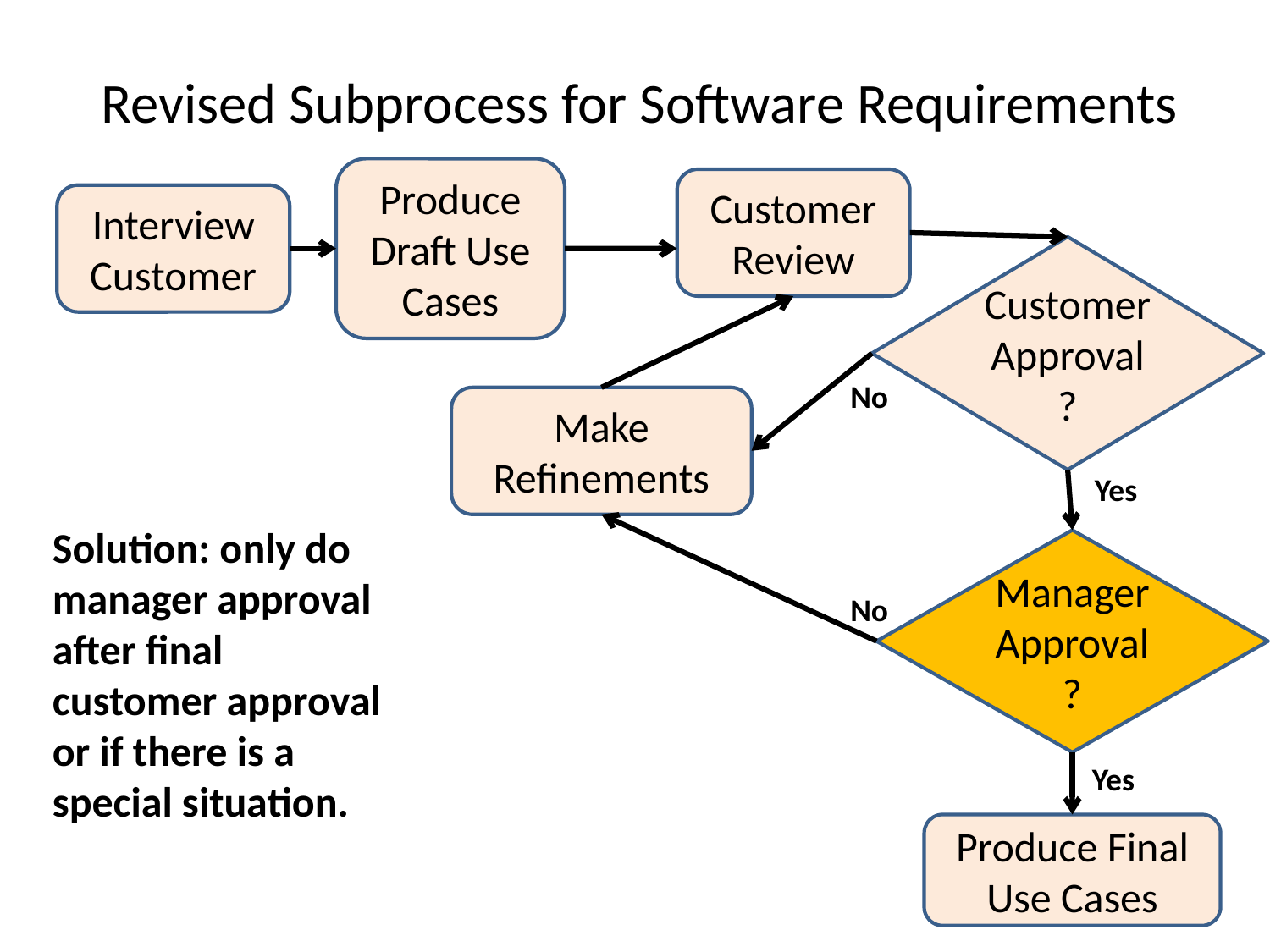

# Revised Subprocess for Software Requirements
Produce Draft Use Cases
Customer
Review
Interview Customer
CustomerApproval?
No
Make Refinements
Yes
Solution: only do manager approval after final customer approval or if there is a special situation.
Manager Approval?
No
Yes
Produce Final Use Cases